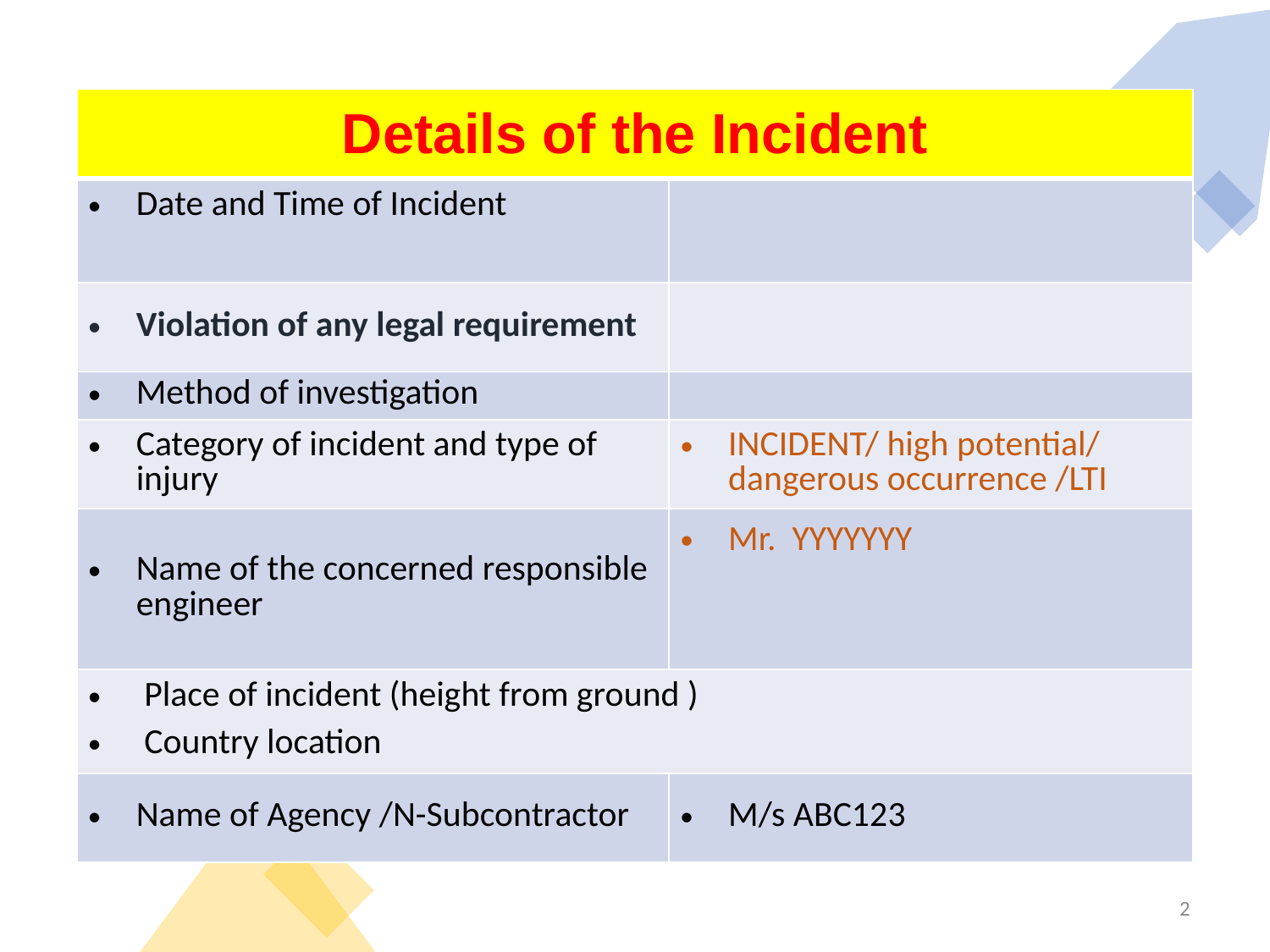

| Details of the Incident |  |
| --- | --- |
| Date and Time of Incident |  |
| Violation of any legal requirement |  |
| Method of investigation |  |
| Category of incident and type of injury | INCIDENT/ high potential/ dangerous occurrence /LTI |
| Name of the concerned responsible engineer | Mr. YYYYYYY |
| Place of incident (height from ground ) Country location |  |
| Name of Agency /N-Subcontractor | M/s ABC123 |

2